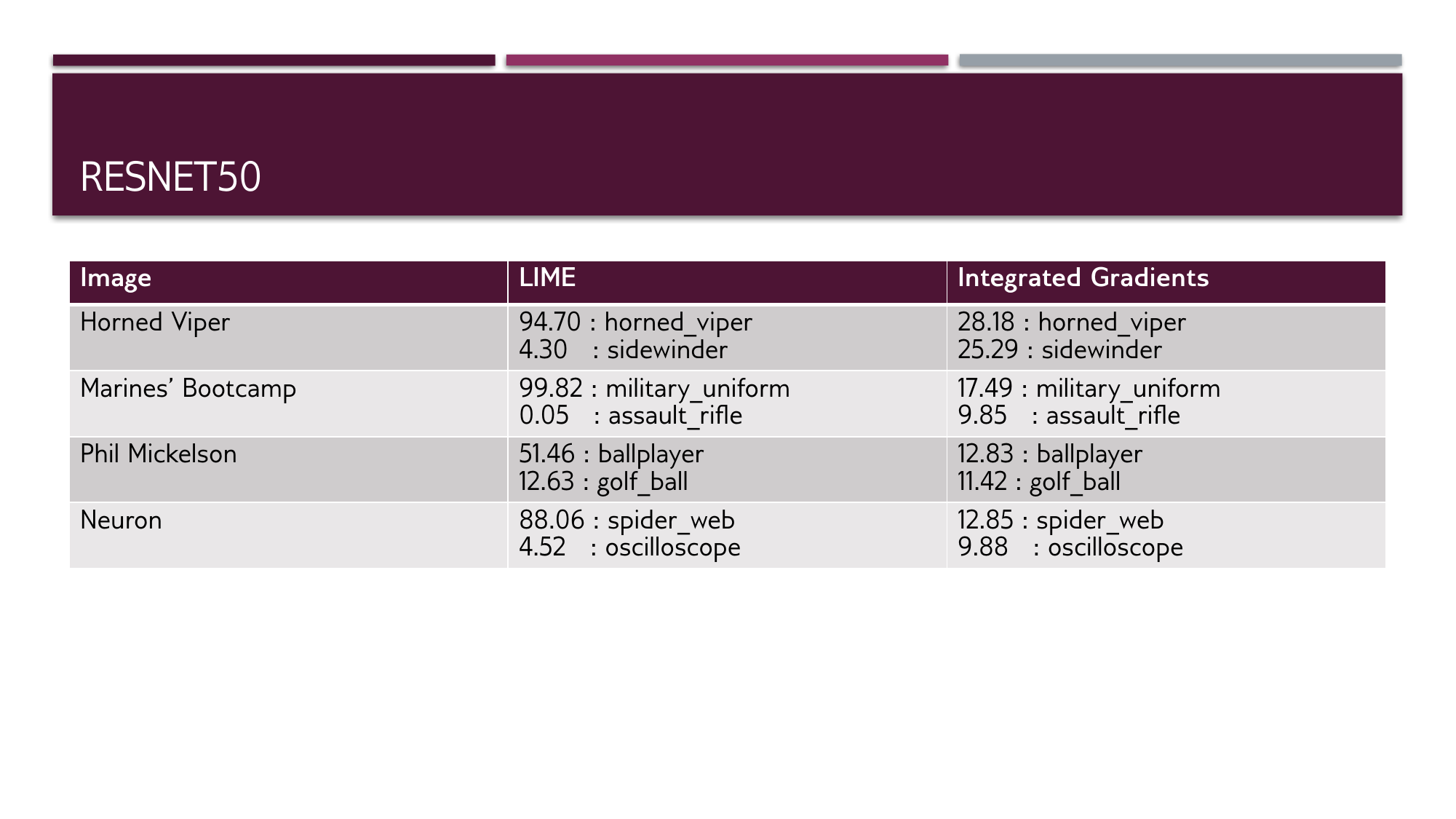

# Resnet50
| Image | LIME | Integrated Gradients |
| --- | --- | --- |
| Horned Viper | 94.70 : horned\_viper 4.30 : sidewinder | 28.18 : horned\_viper 25.29 : sidewinder |
| Marines’ Bootcamp | 99.82 : military\_uniform 0.05 : assault\_rifle | 17.49 : military\_uniform 9.85 : assault\_rifle |
| Phil Mickelson | 51.46 : ballplayer 12.63 : golf\_ball | 12.83 : ballplayer 11.42 : golf\_ball |
| Neuron | 88.06 : spider\_web 4.52 : oscilloscope | 12.85 : spider\_web 9.88 : oscilloscope |